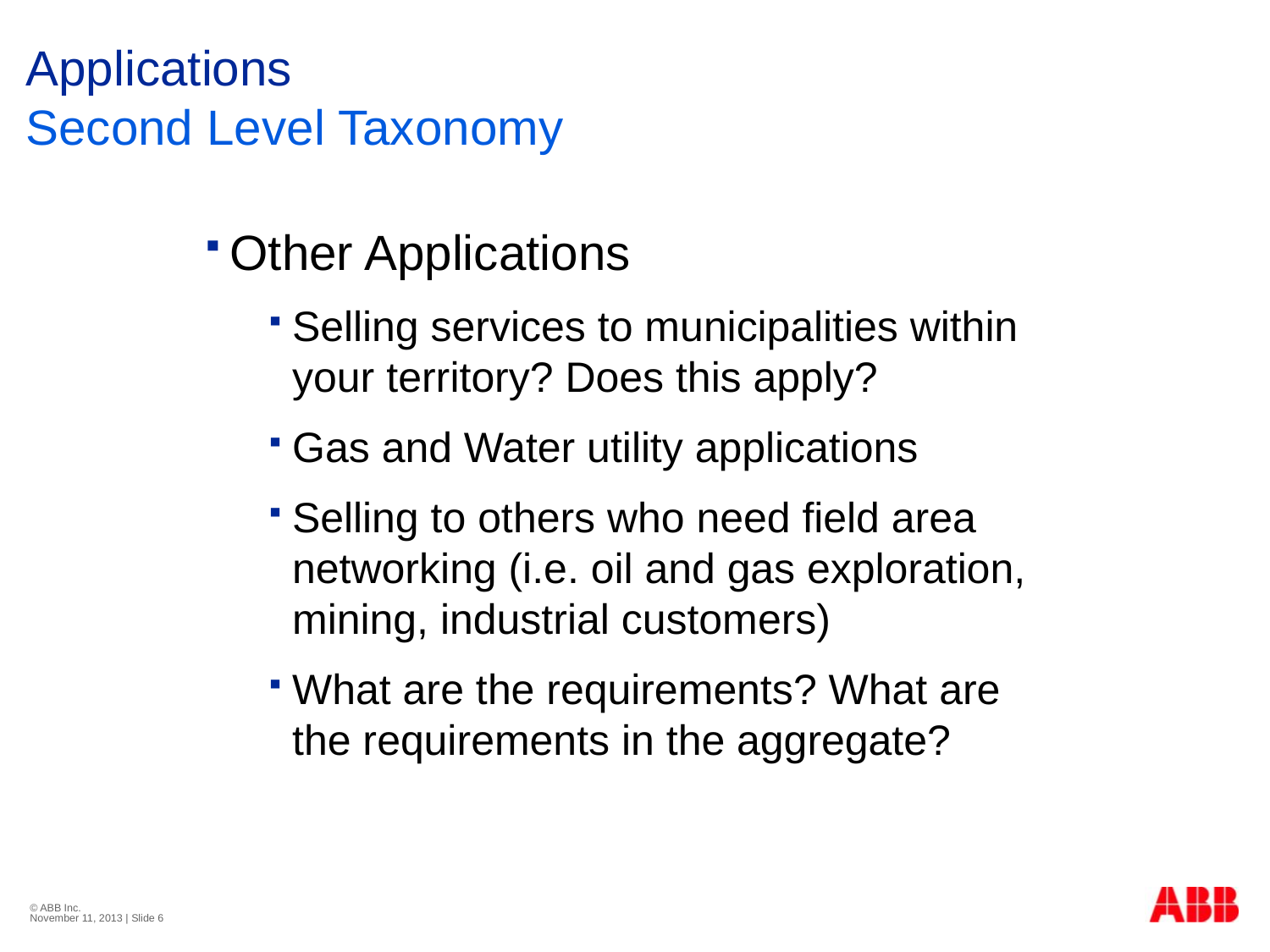

# Applications
Second Level Taxonomy
Other Applications
Selling services to municipalities within your territory? Does this apply?
Gas and Water utility applications
Selling to others who need field area networking (i.e. oil and gas exploration, mining, industrial customers)
What are the requirements? What are the requirements in the aggregate?

© ABB Inc.
November 11, 2013 | Slide 6